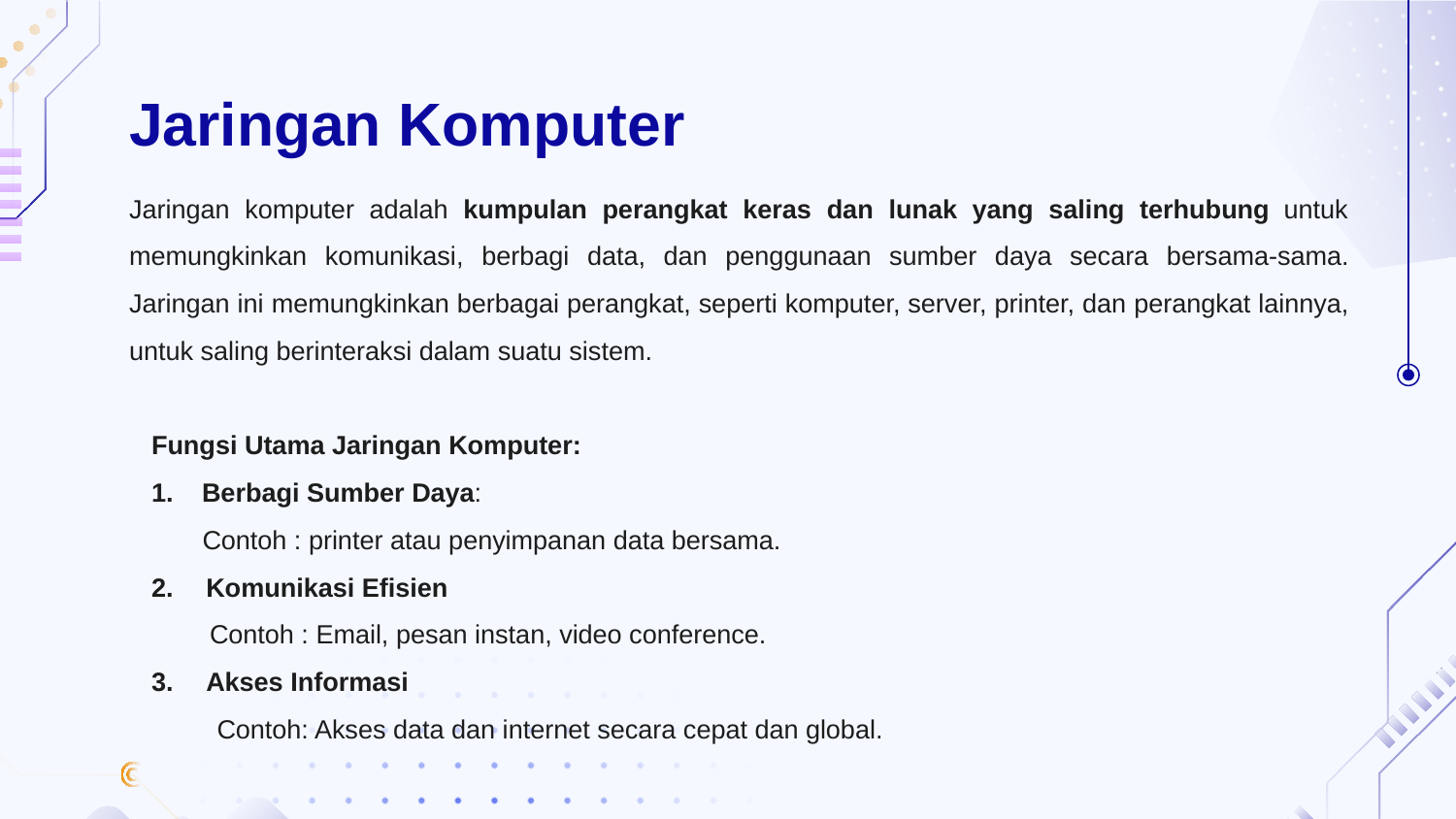

# Jaringan Komputer
Jaringan komputer adalah kumpulan perangkat keras dan lunak yang saling terhubung untuk memungkinkan komunikasi, berbagi data, dan penggunaan sumber daya secara bersama-sama. Jaringan ini memungkinkan berbagai perangkat, seperti komputer, server, printer, dan perangkat lainnya, untuk saling berinteraksi dalam suatu sistem.

Fungsi Utama Jaringan Komputer:
Berbagi Sumber Daya:
       Contoh : printer atau penyimpanan data bersama.
Komunikasi Efisien
        Contoh : Email, pesan instan, video conference.
Akses Informasi
         Contoh: Akses data dan internet secara cepat dan global.